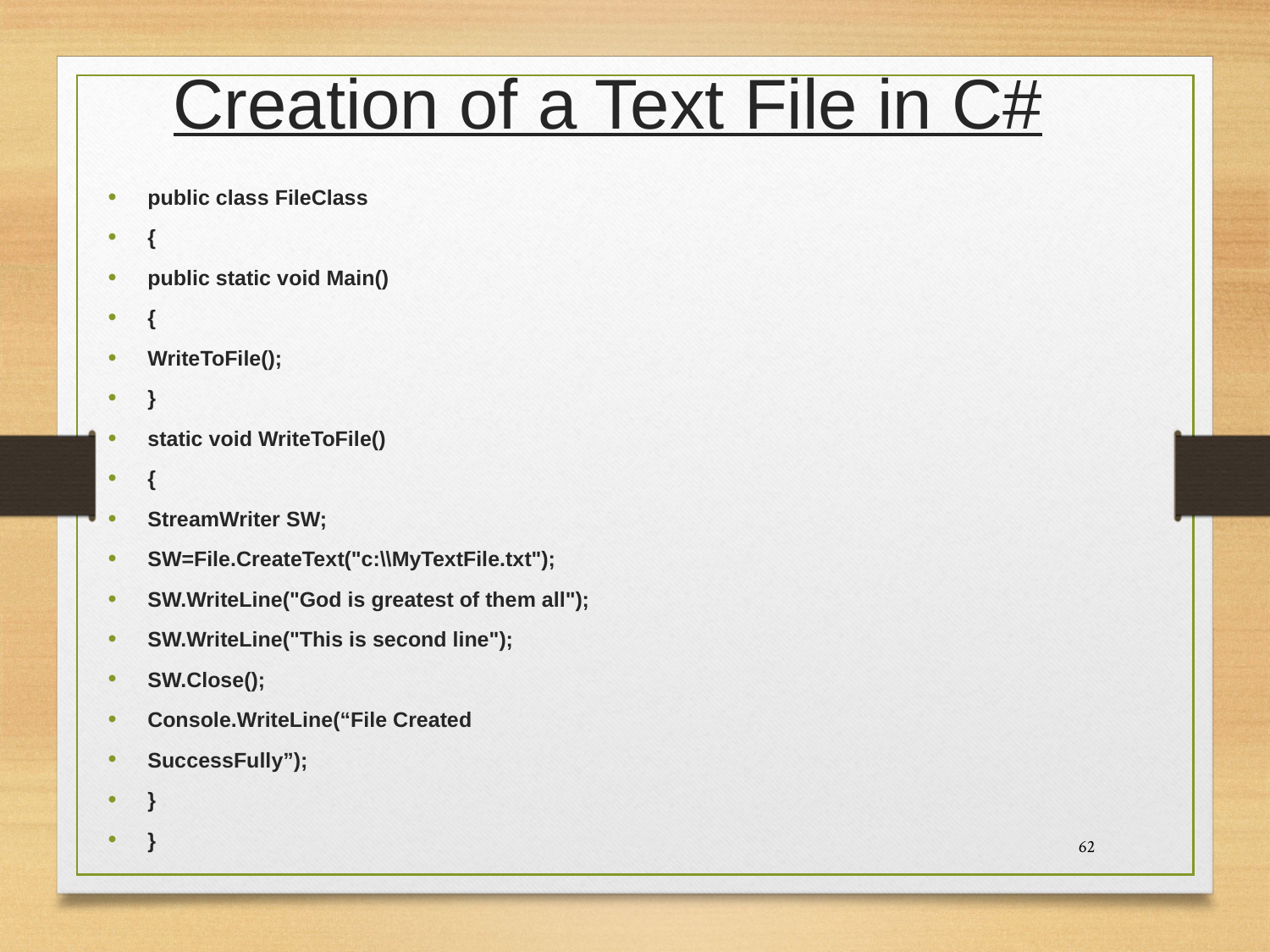

# Creation of a Text File in C#
public class FileClass
{
public static void Main()
{
WriteToFile();
}
static void WriteToFile()
{
StreamWriter SW;
SW=File.CreateText("c:\\MyTextFile.txt");
SW.WriteLine("God is greatest of them all");
SW.WriteLine("This is second line");
SW.Close();
Console.WriteLine(“File Created
SuccessFully”);
}
}
62